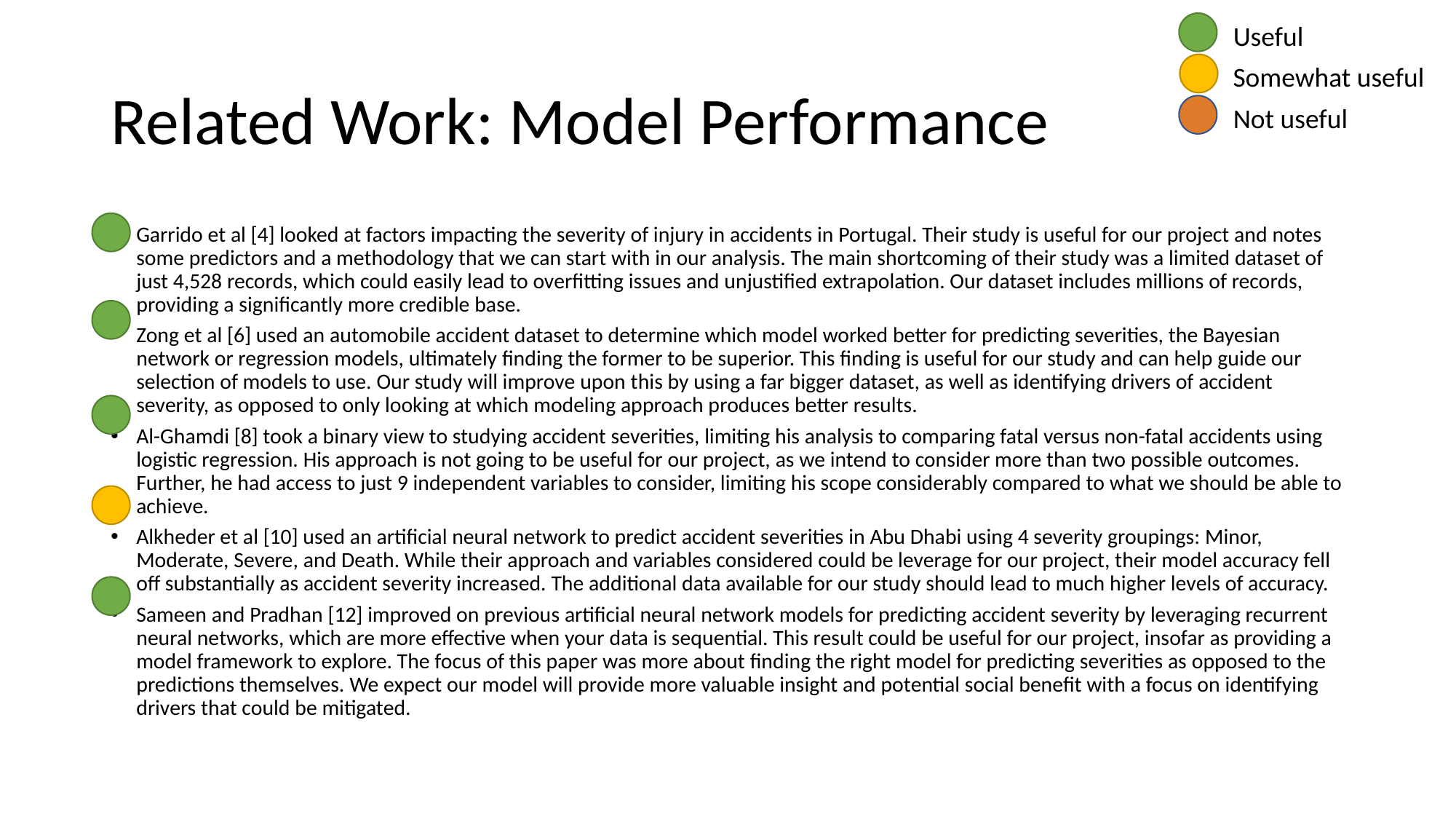

Useful
# Related Work: Model Performance

Somewhat useful

Not useful

Garrido et al [4] looked at factors impacting the severity of injury in accidents in Portugal. Their study is useful for our project and notes some predictors and a methodology that we can start with in our analysis. The main shortcoming of their study was a limited dataset of just 4,528 records, which could easily lead to overfitting issues and unjustified extrapolation. Our dataset includes millions of records, providing a significantly more credible base.
Zong et al [6] used an automobile accident dataset to determine which model worked better for predicting severities, the Bayesian network or regression models, ultimately finding the former to be superior. This finding is useful for our study and can help guide our selection of models to use. Our study will improve upon this by using a far bigger dataset, as well as identifying drivers of accident severity, as opposed to only looking at which modeling approach produces better results.
Al-Ghamdi [8] took a binary view to studying accident severities, limiting his analysis to comparing fatal versus non-fatal accidents using logistic regression. His approach is not going to be useful for our project, as we intend to consider more than two possible outcomes. Further, he had access to just 9 independent variables to consider, limiting his scope considerably compared to what we should be able to achieve.
Alkheder et al [10] used an artificial neural network to predict accident severities in Abu Dhabi using 4 severity groupings: Minor, Moderate, Severe, and Death. While their approach and variables considered could be leverage for our project, their model accuracy fell off substantially as accident severity increased. The additional data available for our study should lead to much higher levels of accuracy.
Sameen and Pradhan [12] improved on previous artificial neural network models for predicting accident severity by leveraging recurrent neural networks, which are more effective when your data is sequential. This result could be useful for our project, insofar as providing a model framework to explore. The focus of this paper was more about finding the right model for predicting severities as opposed to the predictions themselves. We expect our model will provide more valuable insight and potential social benefit with a focus on identifying drivers that could be mitigated.